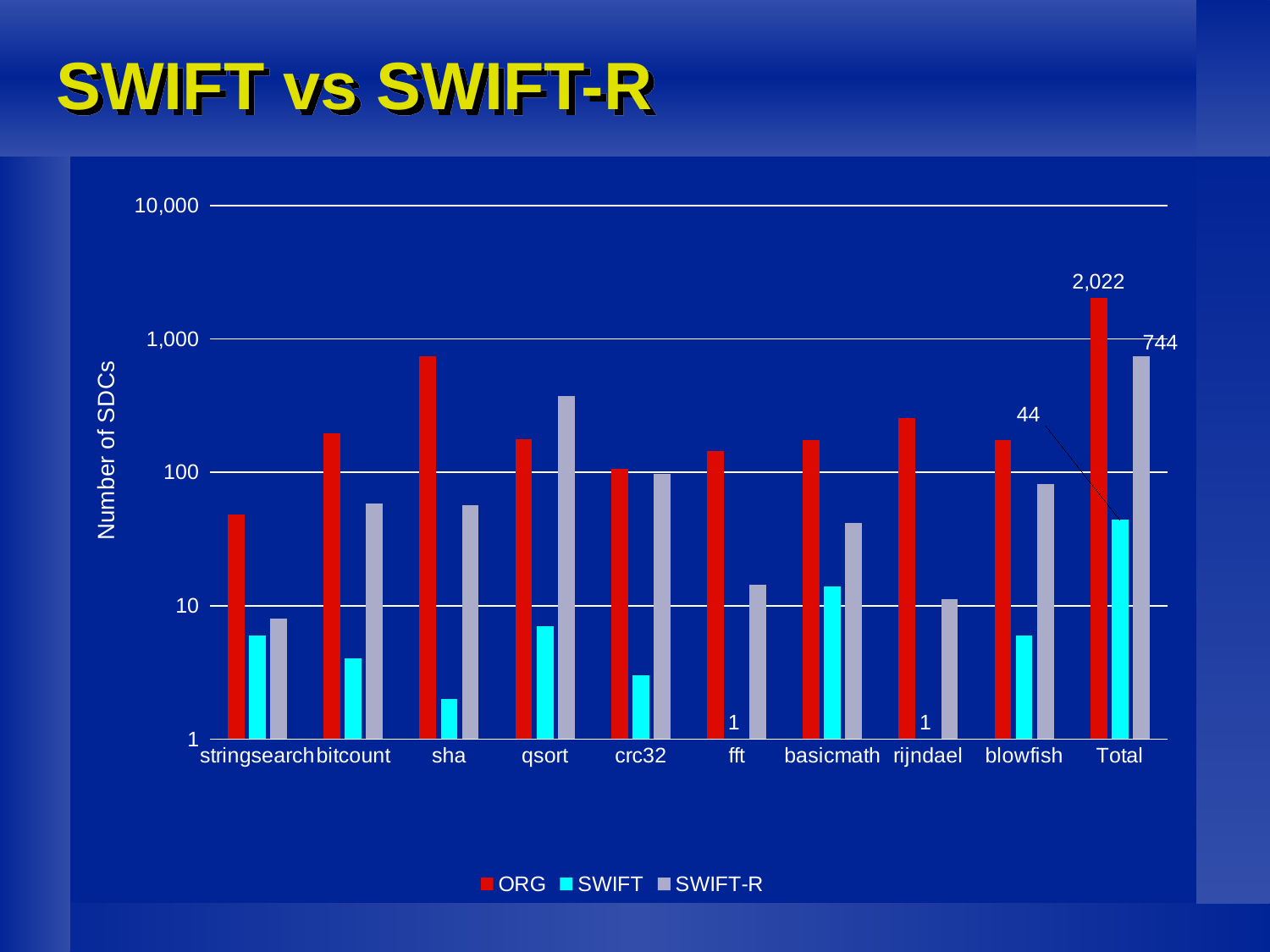

# SWIFT vs SWIFT-R

### Chart

| Category | ORG | SWIFT | SWIFT-R |
|---|---|---|---|
| stringsearch | 48.0 | 6.0 | 8.0 |
| bitcount | 196.0 | 4.0 | 58.6 |
| sha | 746.0 | 2.0 | 57.0 |
| qsort | 178.0 | 7.0 | 373.0 |
| crc32 | 106.0 | 3.0 | 97.8 |
| fft | 144.0 | 1.0 | 14.4 |
| basicmath | 174.0 | 14.0 | 41.6 |
| rijndael | 256.0 | 1.0 | 11.2 |
| blowfish | 174.0 | 6.0 | 82.0 |
| Total | 2022.0 | 44.0 | 743.6 |